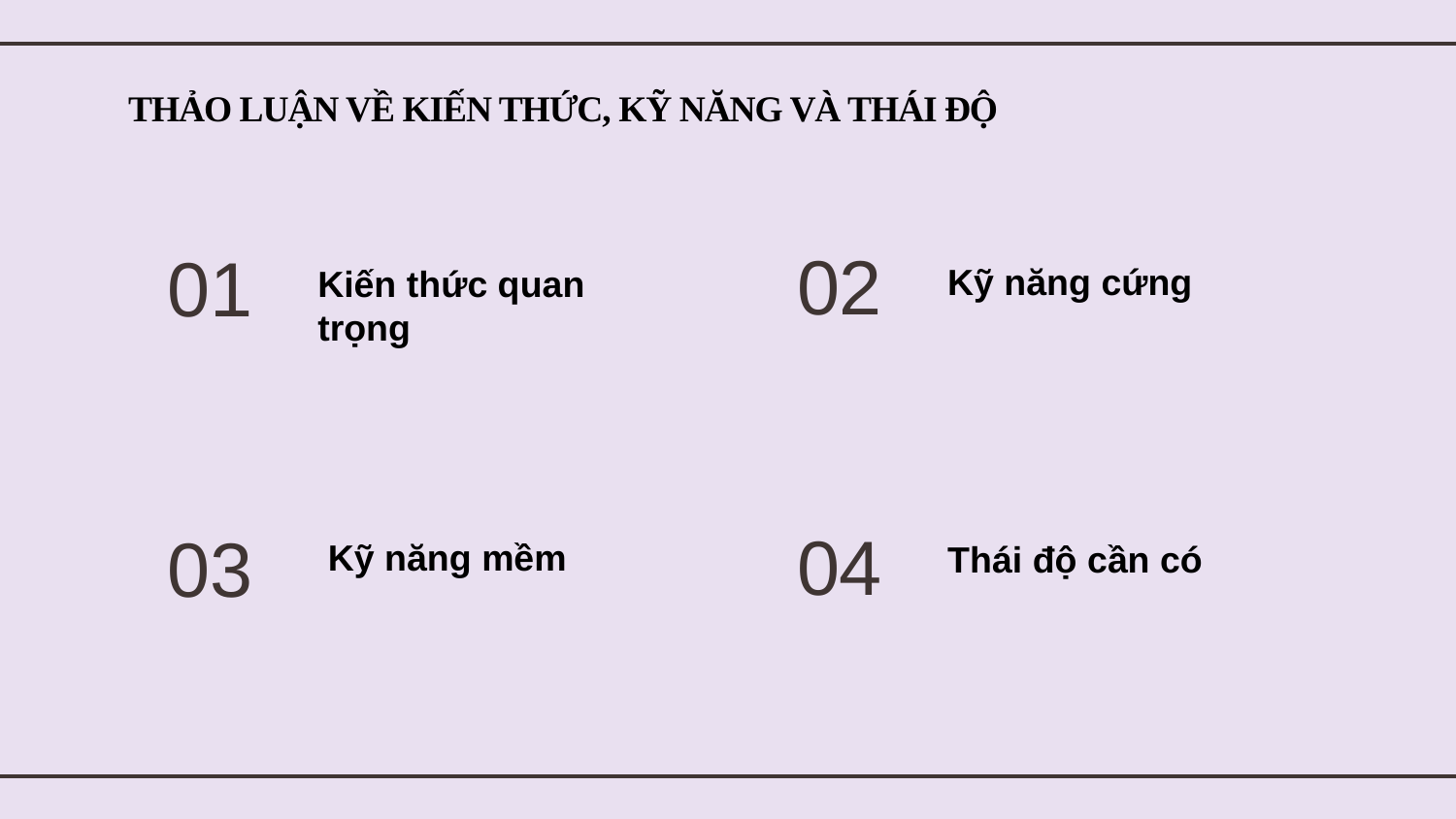

# THẢO LUẬN VỀ KIẾN THỨC, KỸ NĂNG VÀ THÁI ĐỘ
02
01
Kỹ năng cứng

Kiến thức quan trọng

04
03
 Kỹ năng mềm

Thái độ cần có